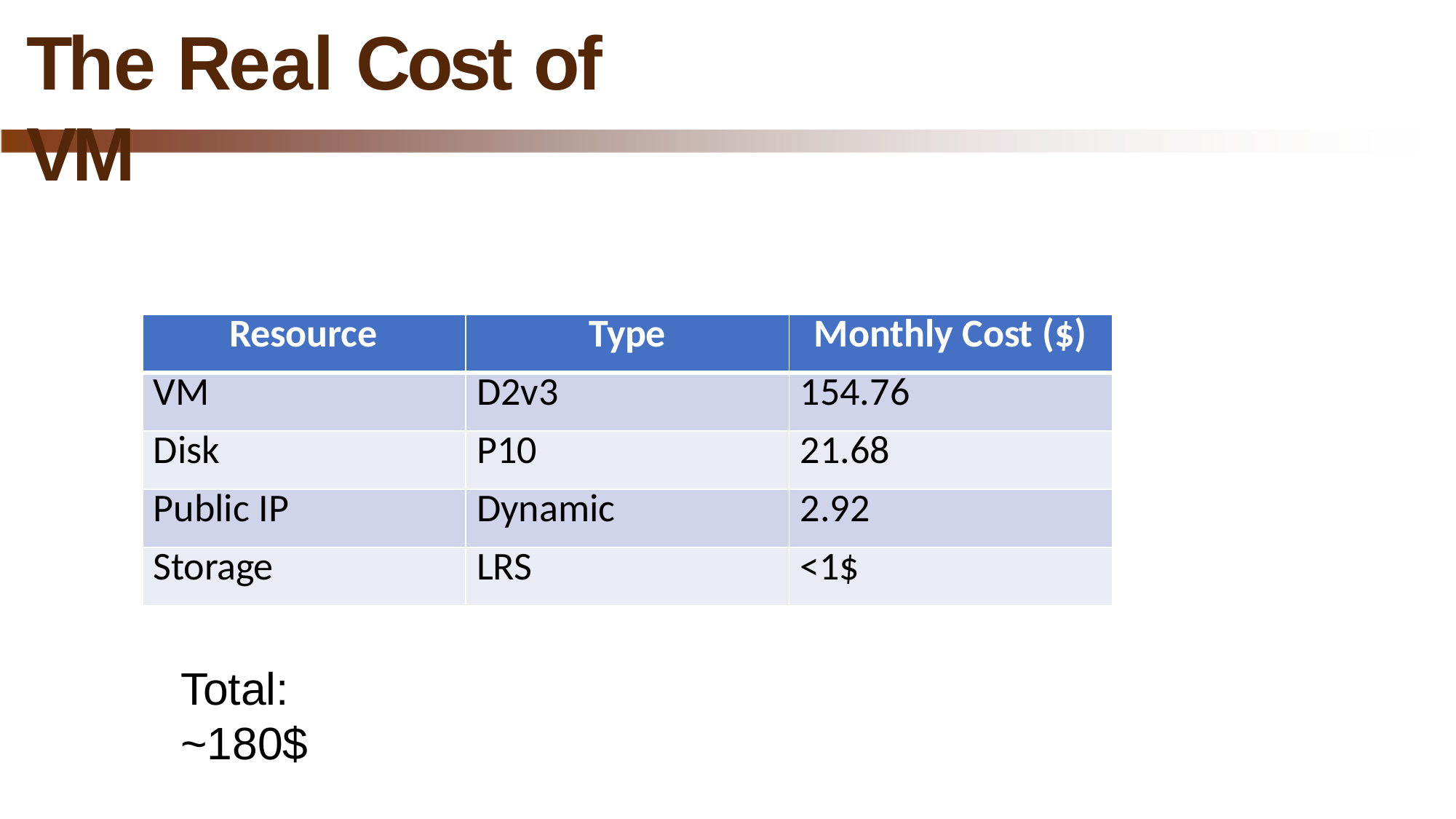

# The Real Cost of VM
| Resource | Type | Monthly Cost ($) |
| --- | --- | --- |
| VM | D2v3 | 154.76 |
| Disk | P10 | 21.68 |
| Public IP | Dynamic | 2.92 |
| Storage | LRS | <1$ |
Total: ~180$